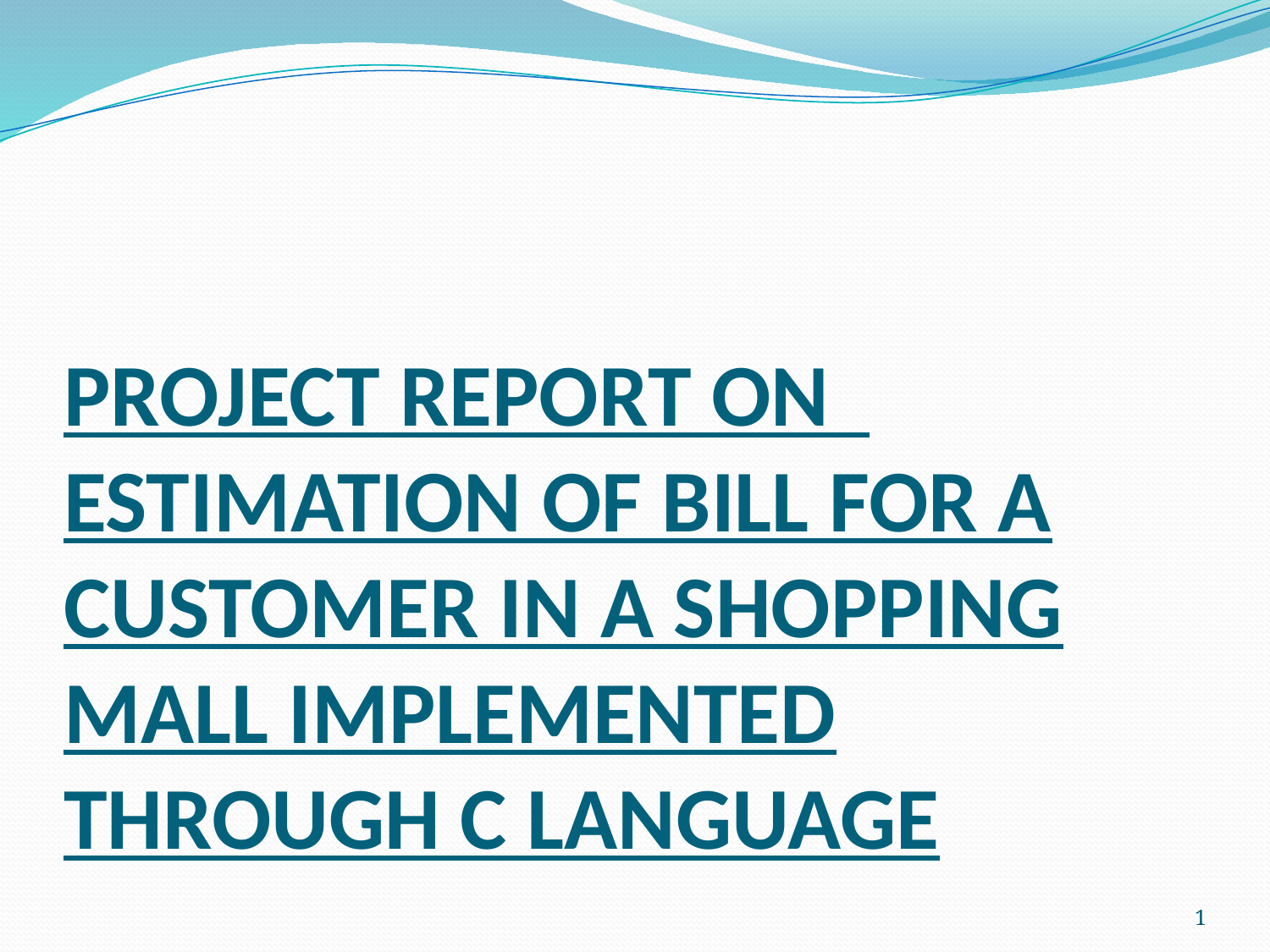

# PROJECT REPORT ON   ESTIMATION OF BILL FOR A CUSTOMER IN A SHOPPING MALL IMPLEMENTED THROUGH C LANGUAGE
1